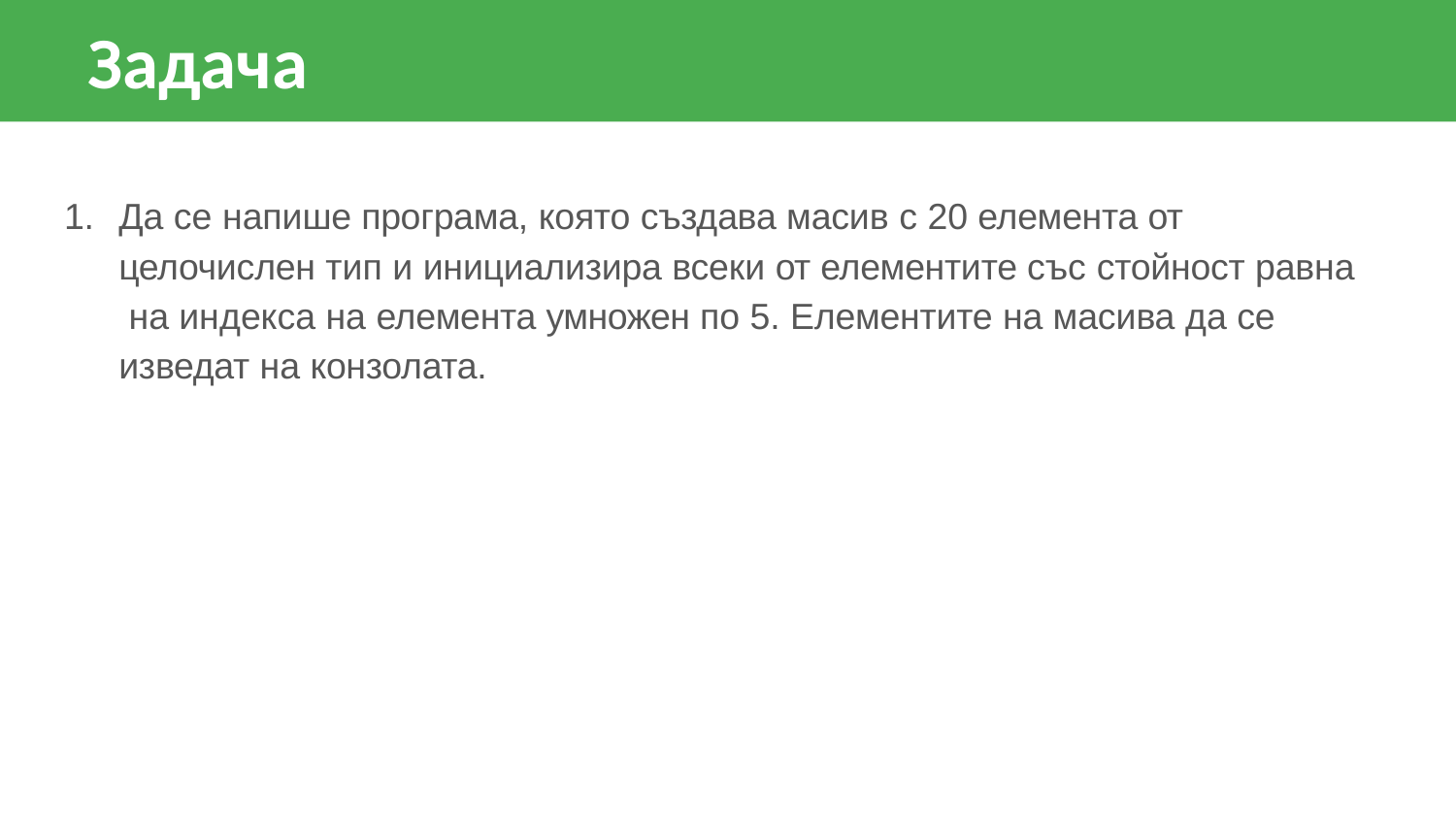

# Задача
1.	Да се напише програма, която създава масив с 20 елемента от  целочислен тип и инициализира всеки от елементите със стойност равна  на индекса на елемента умножен по 5. Елементите на масива да се  изведат на конзолата.